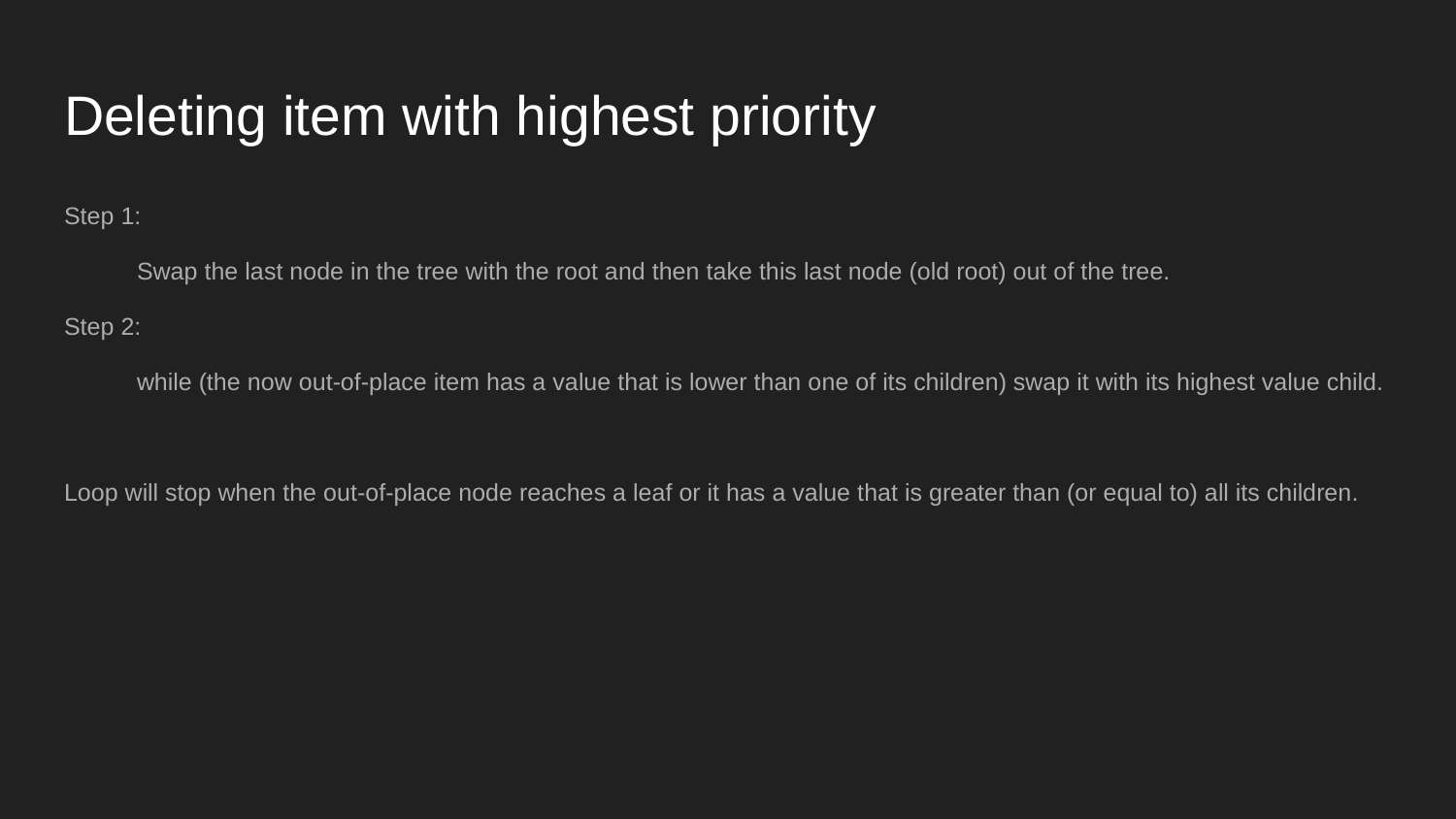

# Deleting item with highest priority
Step 1:
Swap the last node in the tree with the root and then take this last node (old root) out of the tree.
Step 2:
while (the now out-of-place item has a value that is lower than one of its children) swap it with its highest value child.

Loop will stop when the out-of-place node reaches a leaf or it has a value that is greater than (or equal to) all its children.